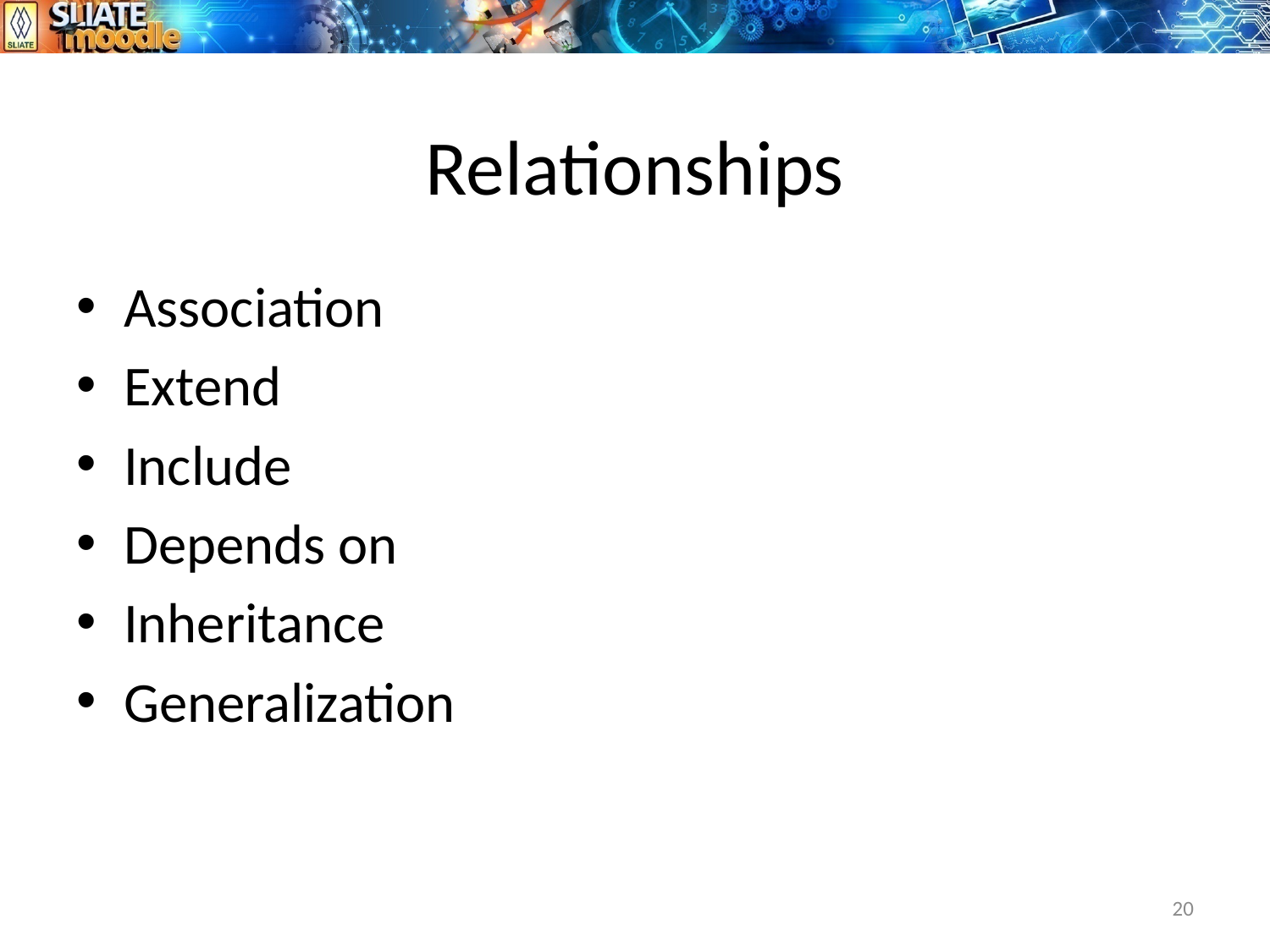

# Relationships
Association
Extend
Include
Depends on
Inheritance
Generalization

20